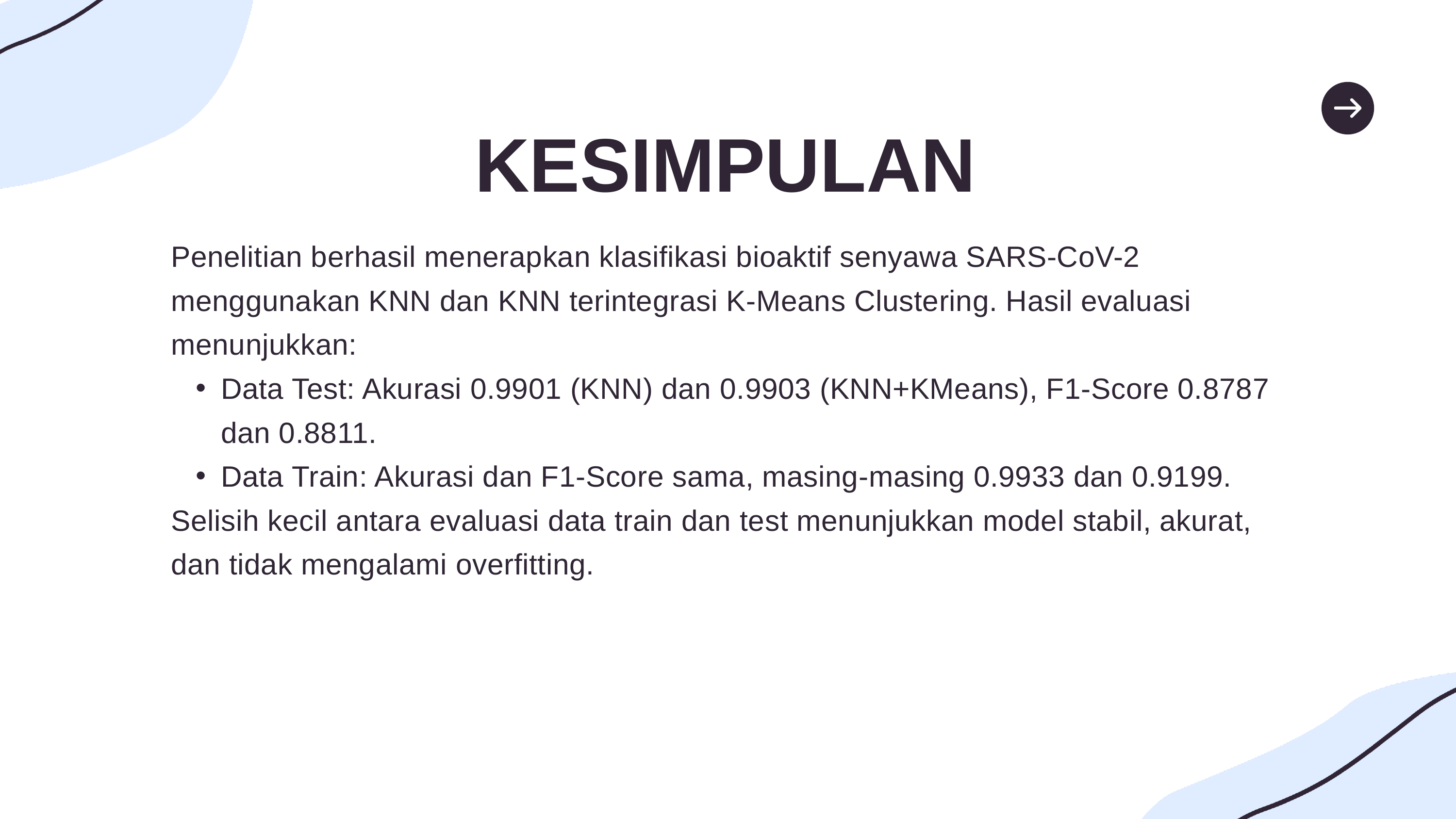

KESIMPULAN
Penelitian berhasil menerapkan klasifikasi bioaktif senyawa SARS-CoV-2 menggunakan KNN dan KNN terintegrasi K-Means Clustering. Hasil evaluasi menunjukkan:
Data Test: Akurasi 0.9901 (KNN) dan 0.9903 (KNN+KMeans), F1-Score 0.8787 dan 0.8811.
Data Train: Akurasi dan F1-Score sama, masing-masing 0.9933 dan 0.9199.
Selisih kecil antara evaluasi data train dan test menunjukkan model stabil, akurat, dan tidak mengalami overfitting.

Increasing Number of Cases